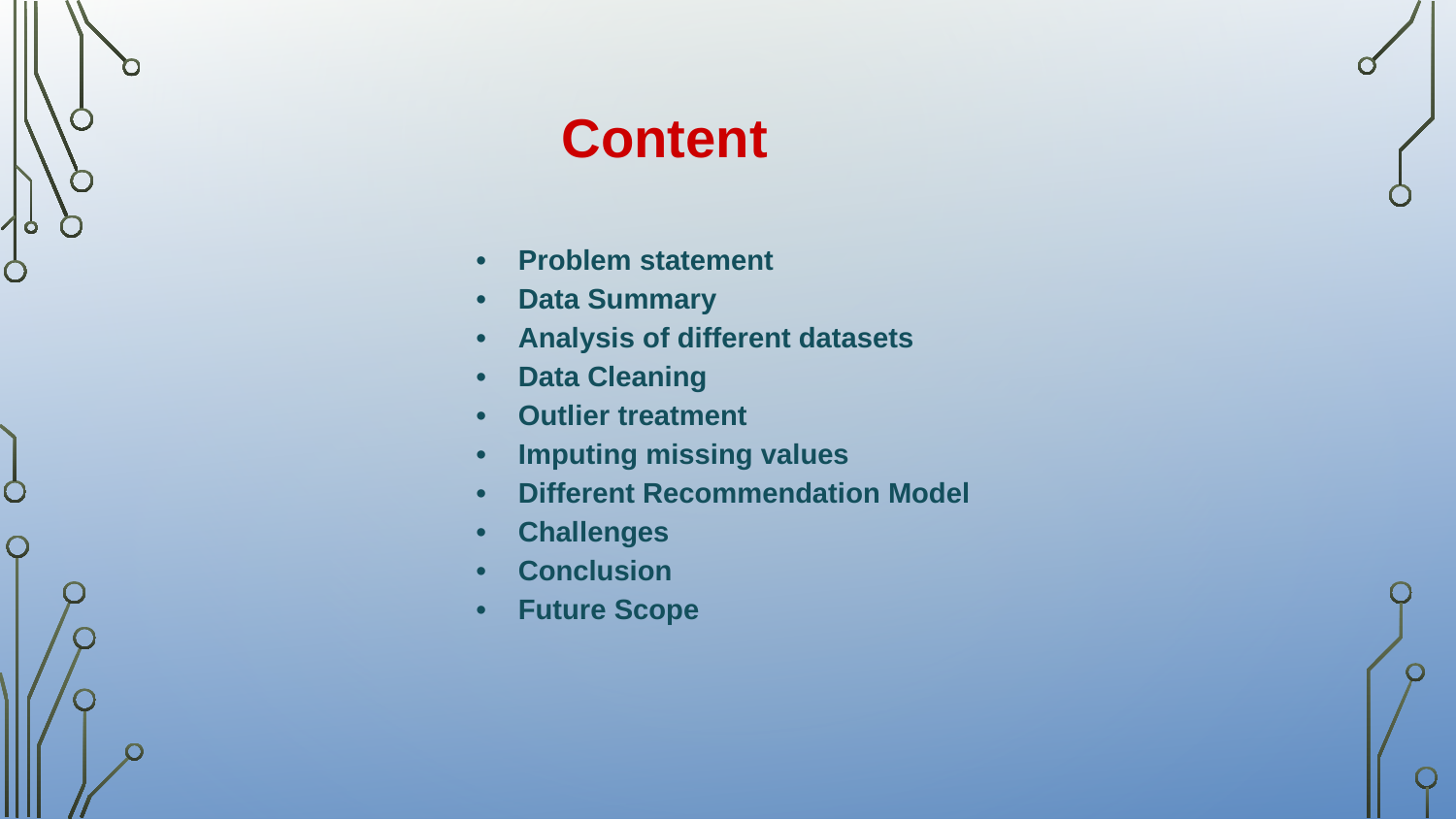

Content
•    Problem statement
•    Data Summary
•    Analysis of different datasets
•    Data Cleaning
•    Outlier treatment
•    Imputing missing values
•    Different Recommendation Model
•    Challenges
•    Conclusion
•    Future Scope